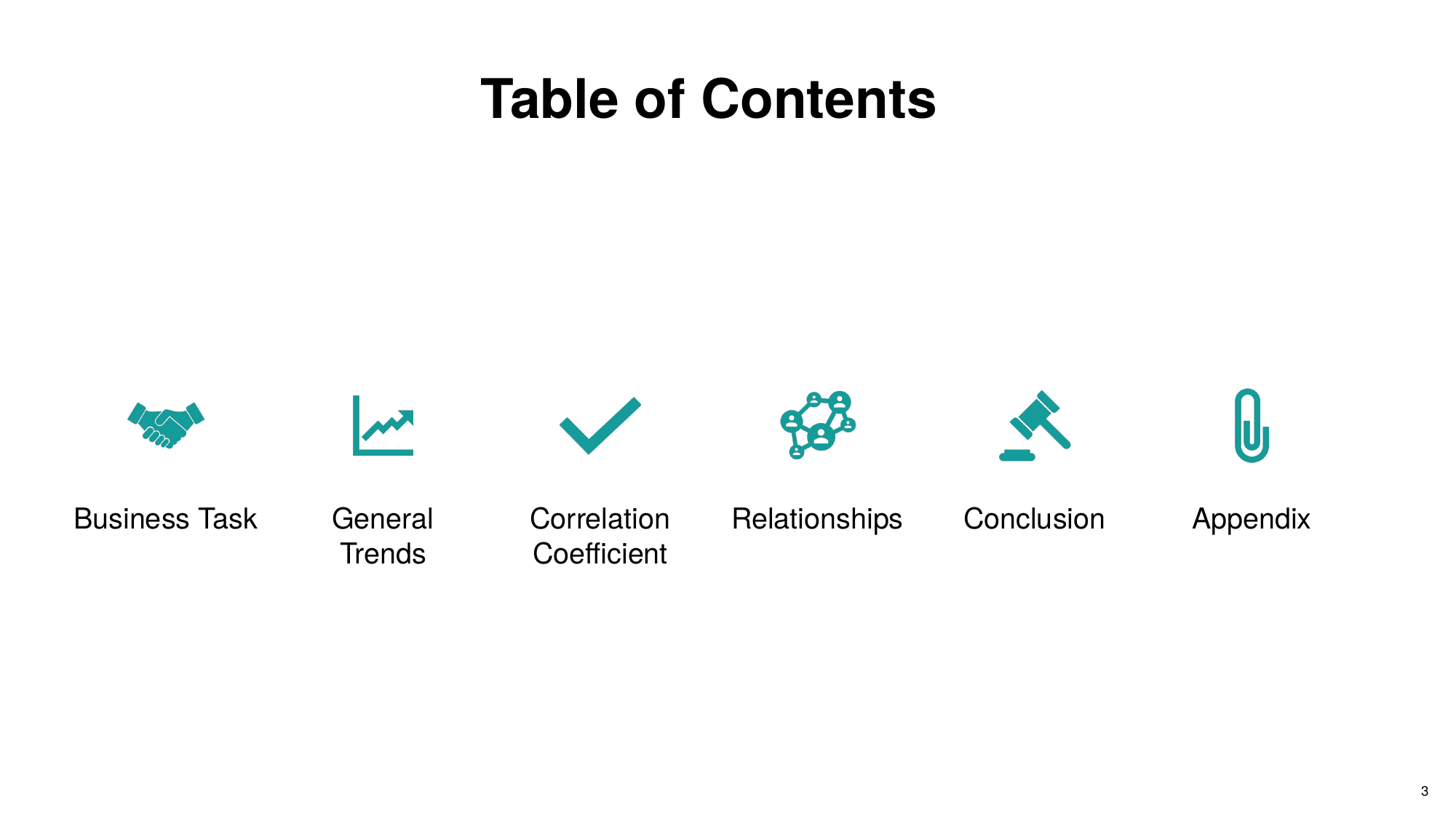

# Table of Contents
Business Task
General Trends
Correlation Coefficient
Relationships
Conclusion
Appendix
3